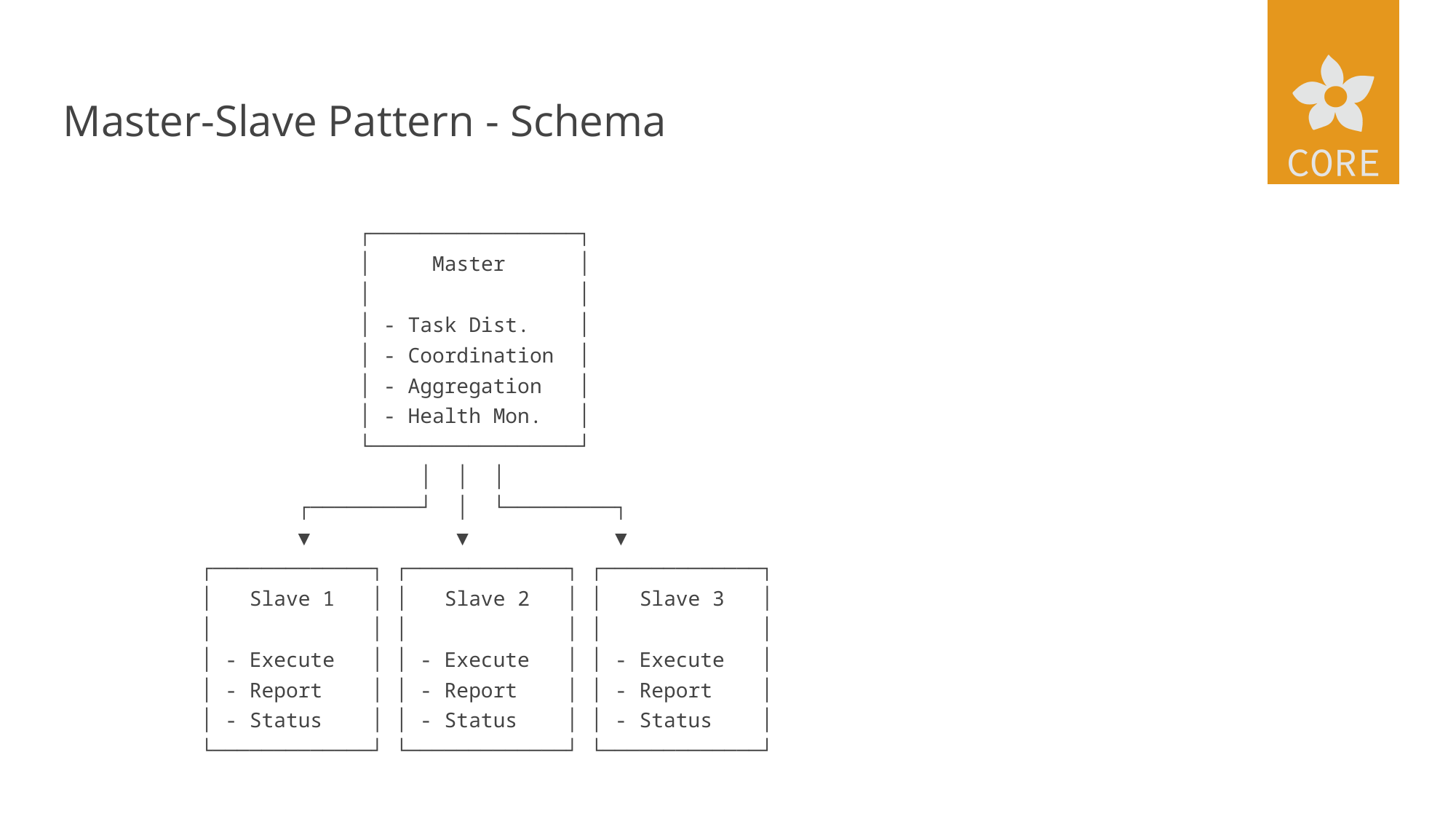

# Master-Slave Pattern - Schema
                        ┌─────────────────┐
                        │     Master      │
                        │                 │
                        │ - Task Dist.    │
                        │ - Coordination  │
                        │ - Aggregation   │
                        │ - Health Mon.   │
                        └─────────────────┘
                             │  │  │
                   ┌─────────┘  │  └─────────┐
                   ▼            ▼            ▼
           ┌─────────────┐ ┌─────────────┐ ┌─────────────┐
           │   Slave 1   │ │   Slave 2   │ │   Slave 3   │
           │             │ │             │ │             │
           │ - Execute   │ │ - Execute   │ │ - Execute   │
           │ - Report    │ │ - Report    │ │ - Report    │
           │ - Status    │ │ - Status    │ │ - Status    │
           └─────────────┘ └─────────────┘ └─────────────┘